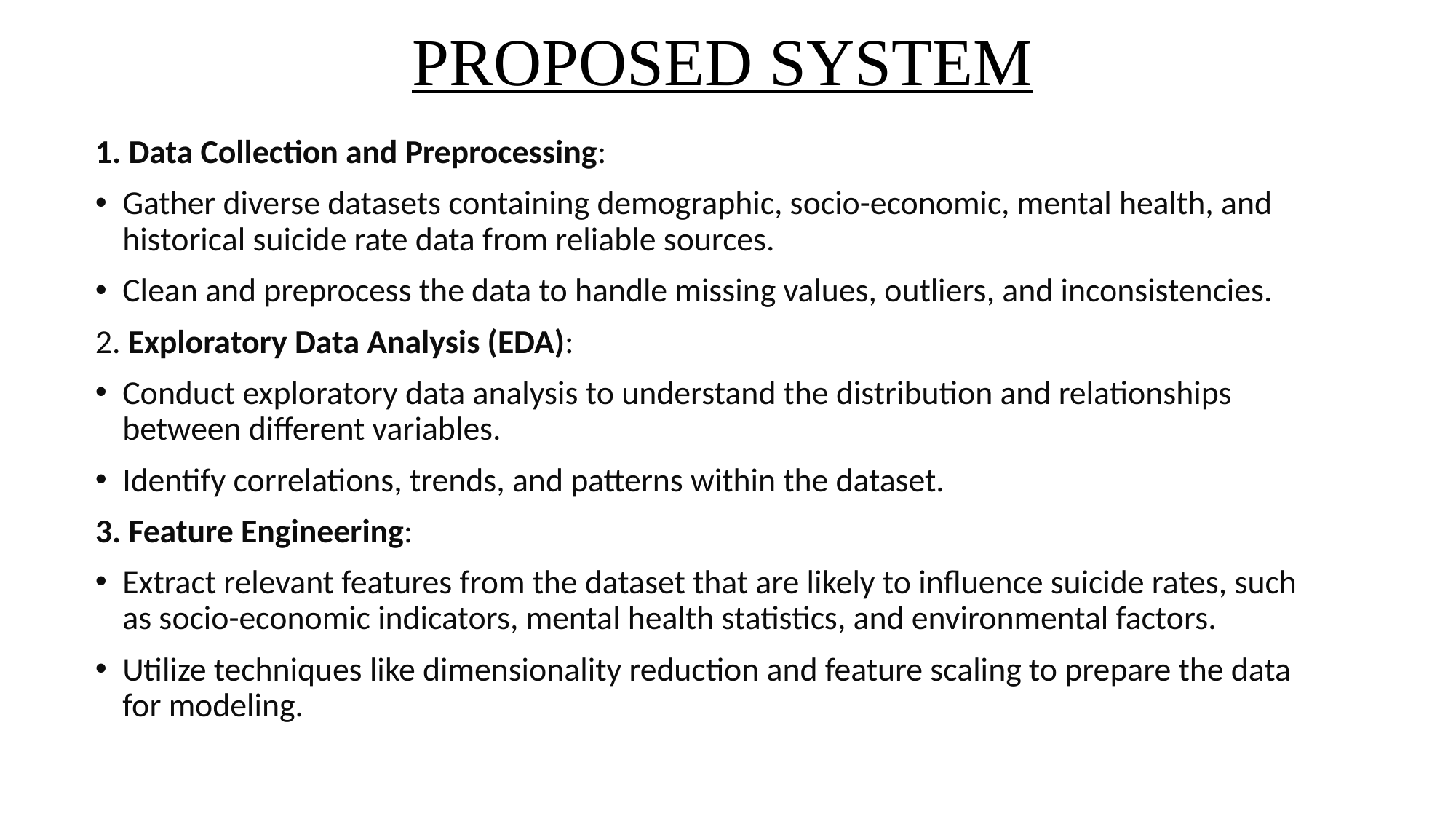

# PROPOSED SYSTEM
1. Data Collection and Preprocessing:
Gather diverse datasets containing demographic, socio-economic, mental health, and historical suicide rate data from reliable sources.
Clean and preprocess the data to handle missing values, outliers, and inconsistencies.
2. Exploratory Data Analysis (EDA):
Conduct exploratory data analysis to understand the distribution and relationships between different variables.
Identify correlations, trends, and patterns within the dataset.
3. Feature Engineering:
Extract relevant features from the dataset that are likely to influence suicide rates, such as socio-economic indicators, mental health statistics, and environmental factors.
Utilize techniques like dimensionality reduction and feature scaling to prepare the data for modeling.